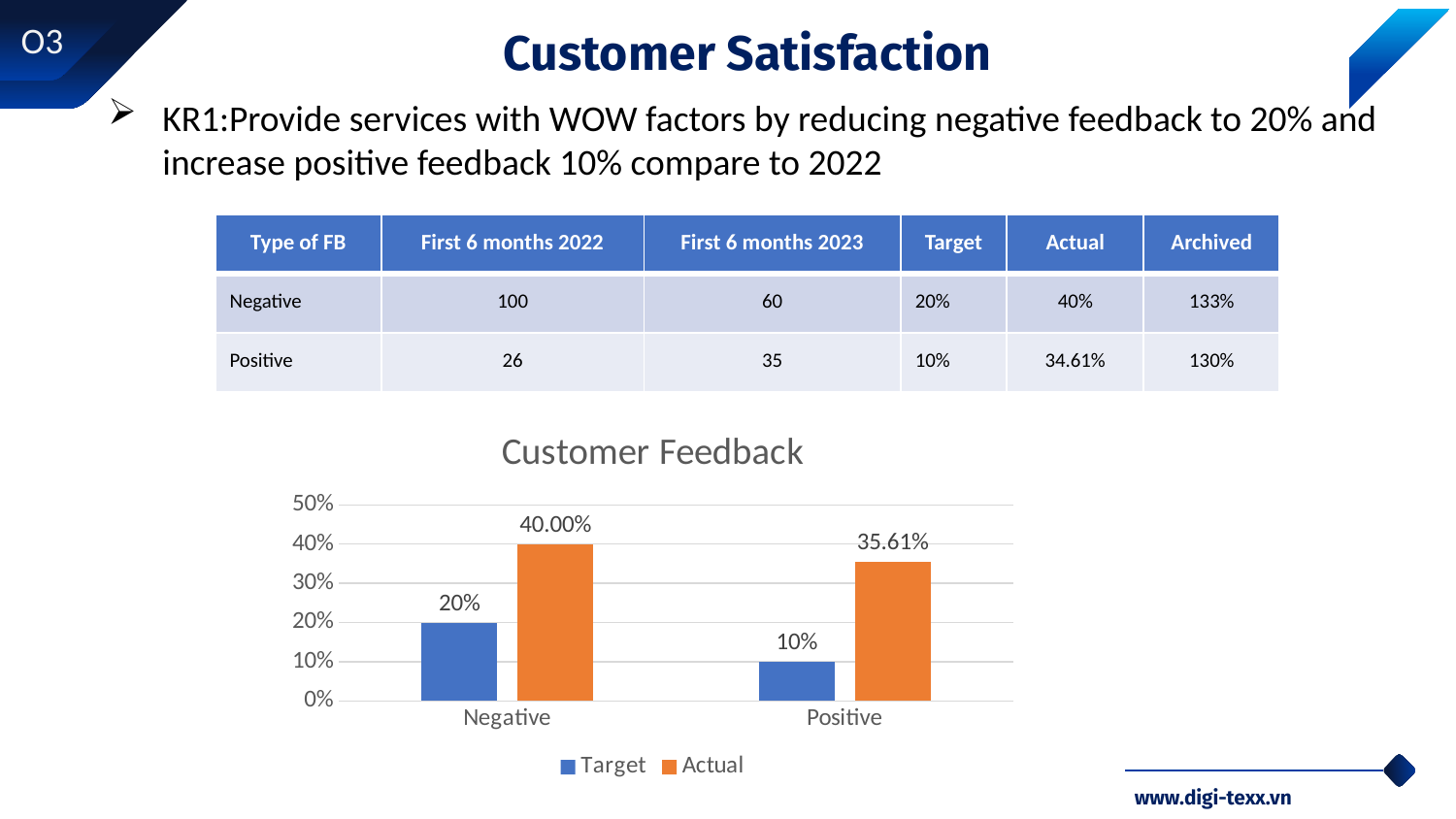

O3
Customer Satisfaction
KR1:Provide services with WOW factors by reducing negative feedback to 20% and increase positive feedback 10% compare to 2022
| Type of FB | First 6 months 2022 | First 6 months 2023 | Target | Actual | Archived |
| --- | --- | --- | --- | --- | --- |
| Negative | 100 | 60 | 20% | 40% | 133% |
| Positive | 26 | 35 | 10% | 34.61% | 130% |

### Chart: Customer Feedback

| Category | Target | Actual |
|---|---|---|
| Negative | 0.2 | 0.4 |
| Positive | 0.1 | 0.3561 |
www.digi-texx.vn